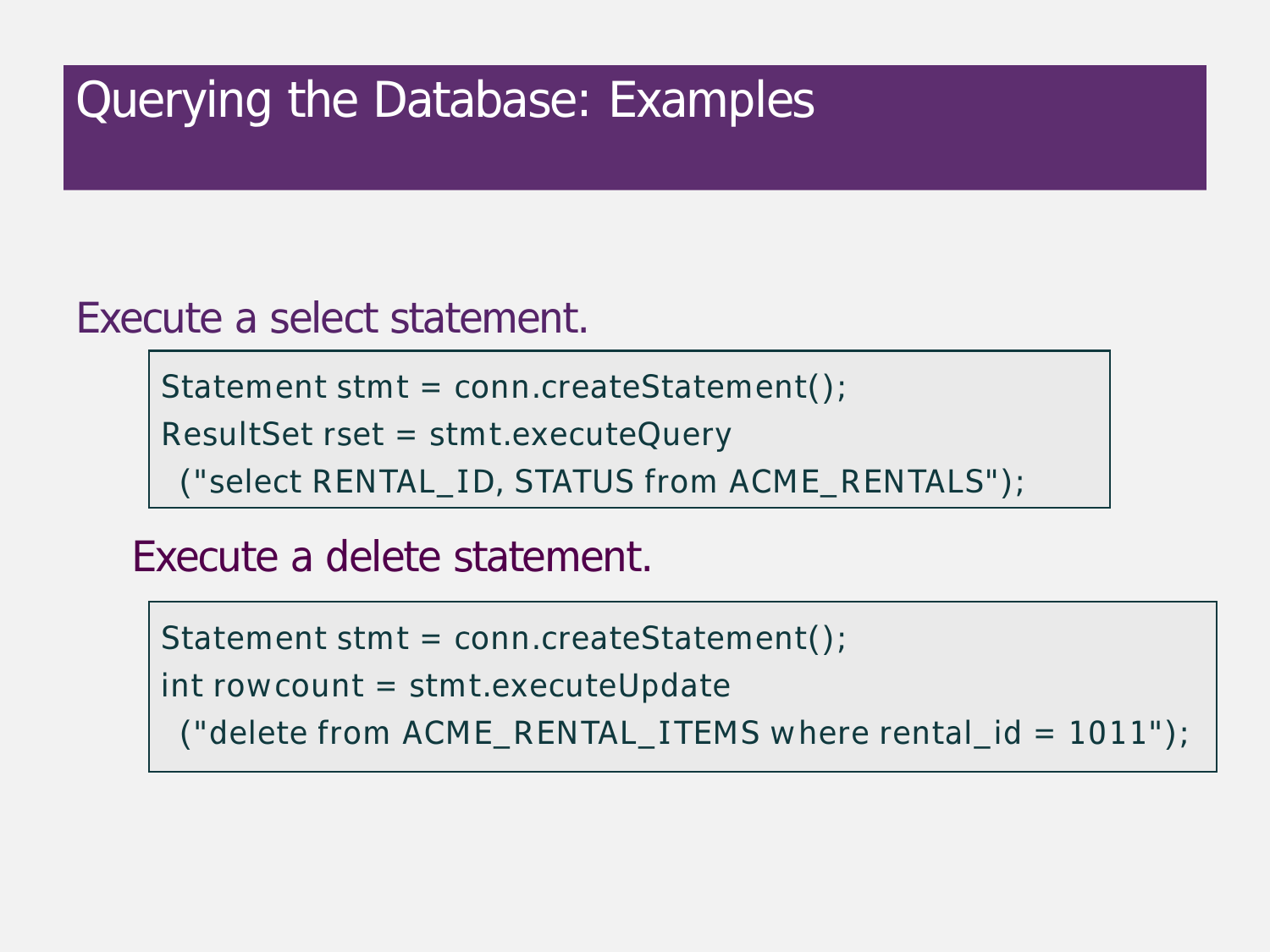

# Querying the Database: Examples

Execute a select statement.
Statement stmt = conn.createStatement();
ResultSet rset = stmt.executeQuery
  ("select RENTAL_ID, STATUS from ACME_RENTALS");
Execute a delete statement.
Statement stmt = conn.createStatement();
int rowcount = stmt.executeUpdate
  ("delete from ACME_RENTAL_ITEMS where rental_id = 1011");